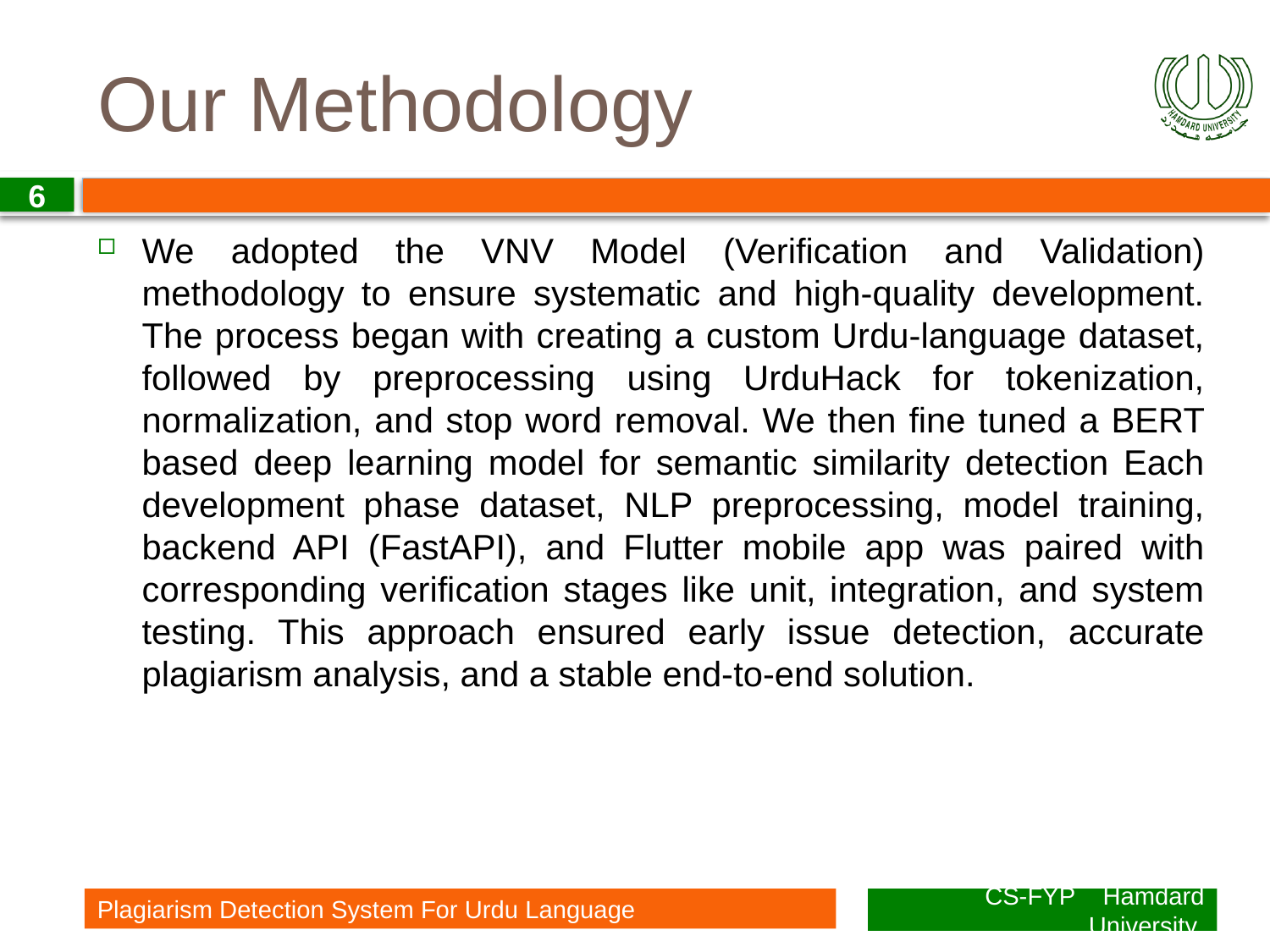

# Our Methodology
6
We adopted the VNV Model (Verification and Validation) methodology to ensure systematic and high-quality development. The process began with creating a custom Urdu-language dataset, followed by preprocessing using UrduHack for tokenization, normalization, and stop word removal. We then fine tuned a BERT based deep learning model for semantic similarity detection Each development phase dataset, NLP preprocessing, model training, backend API (FastAPI), and Flutter mobile app was paired with corresponding verification stages like unit, integration, and system testing. This approach ensured early issue detection, accurate plagiarism analysis, and a stable end-to-end solution.
Plagiarism Detection System For Urdu Language
CS-FYP    Hamdard University